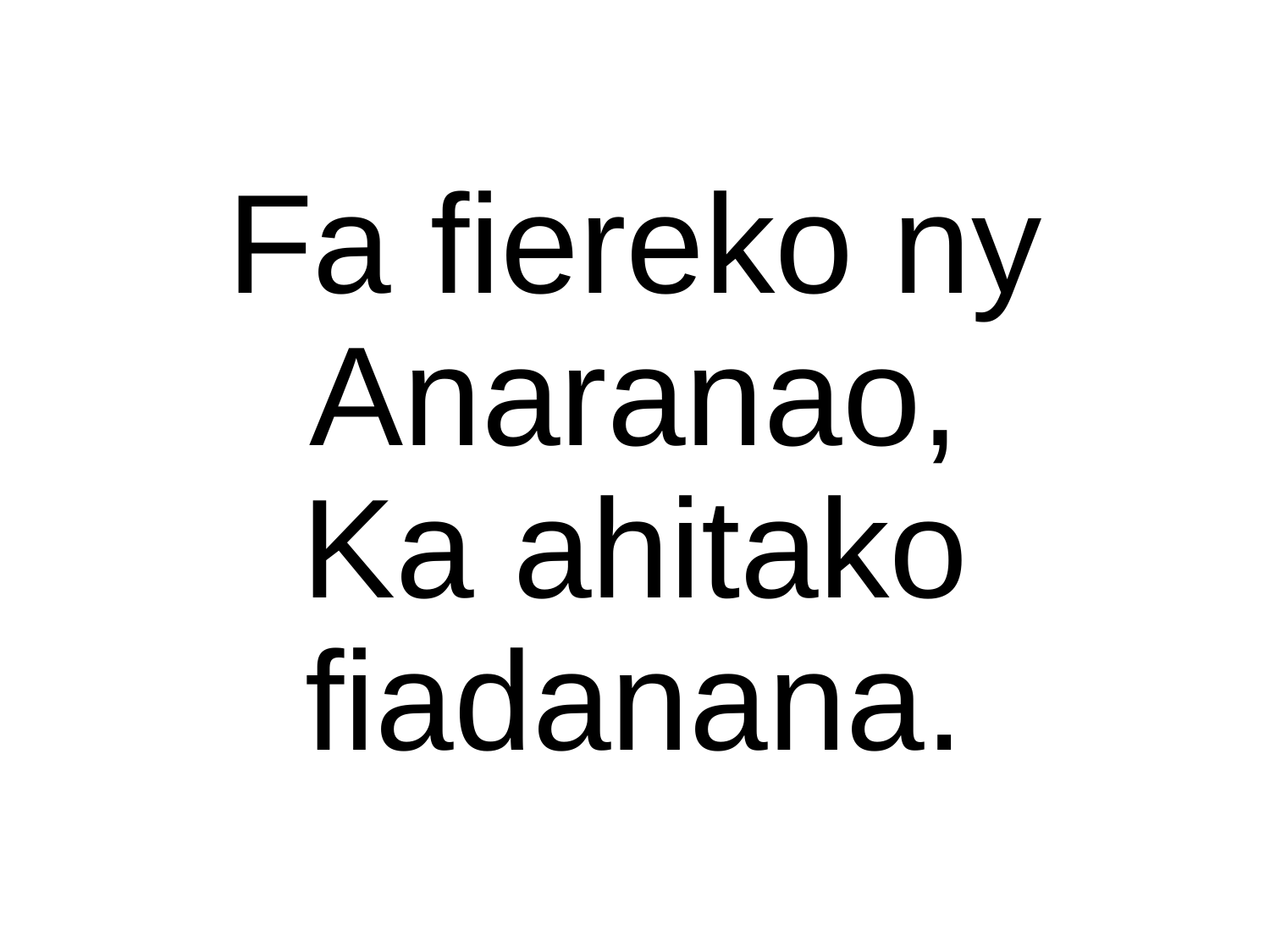

Fa fiereko ny Anaranao,
Ka ahitako fiadanana.